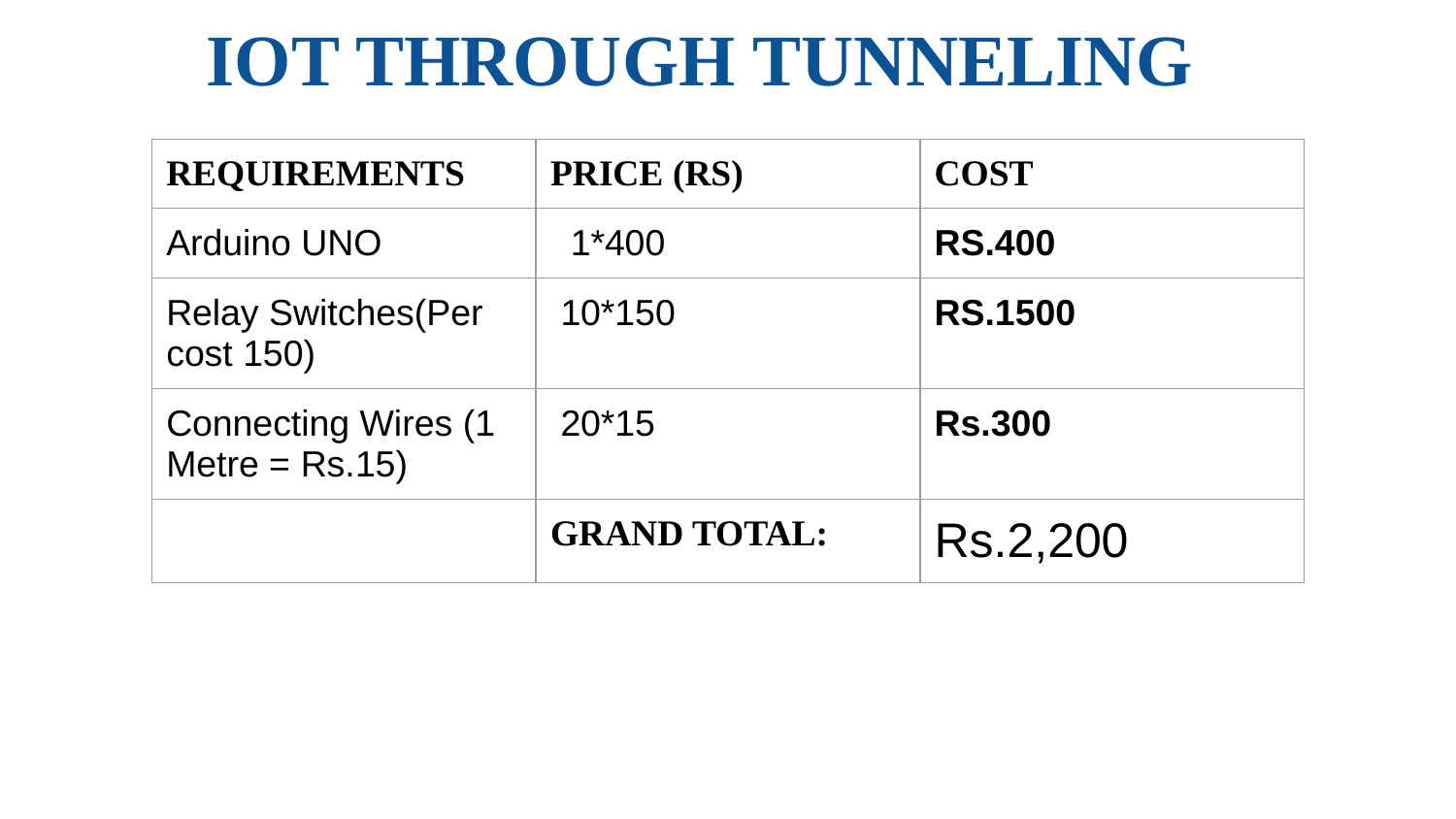

# IOT THROUGH TUNNELING
| REQUIREMENTS | PRICE (RS) | COST |
| --- | --- | --- |
| Arduino UNO | 1\*400 | RS.400 |
| Relay Switches(Per cost 150) | 10\*150 | RS.1500 |
| Connecting Wires (1 Metre = Rs.15) | 20\*15 | Rs.300 |
|  | GRAND TOTAL: | Rs.2,200 |